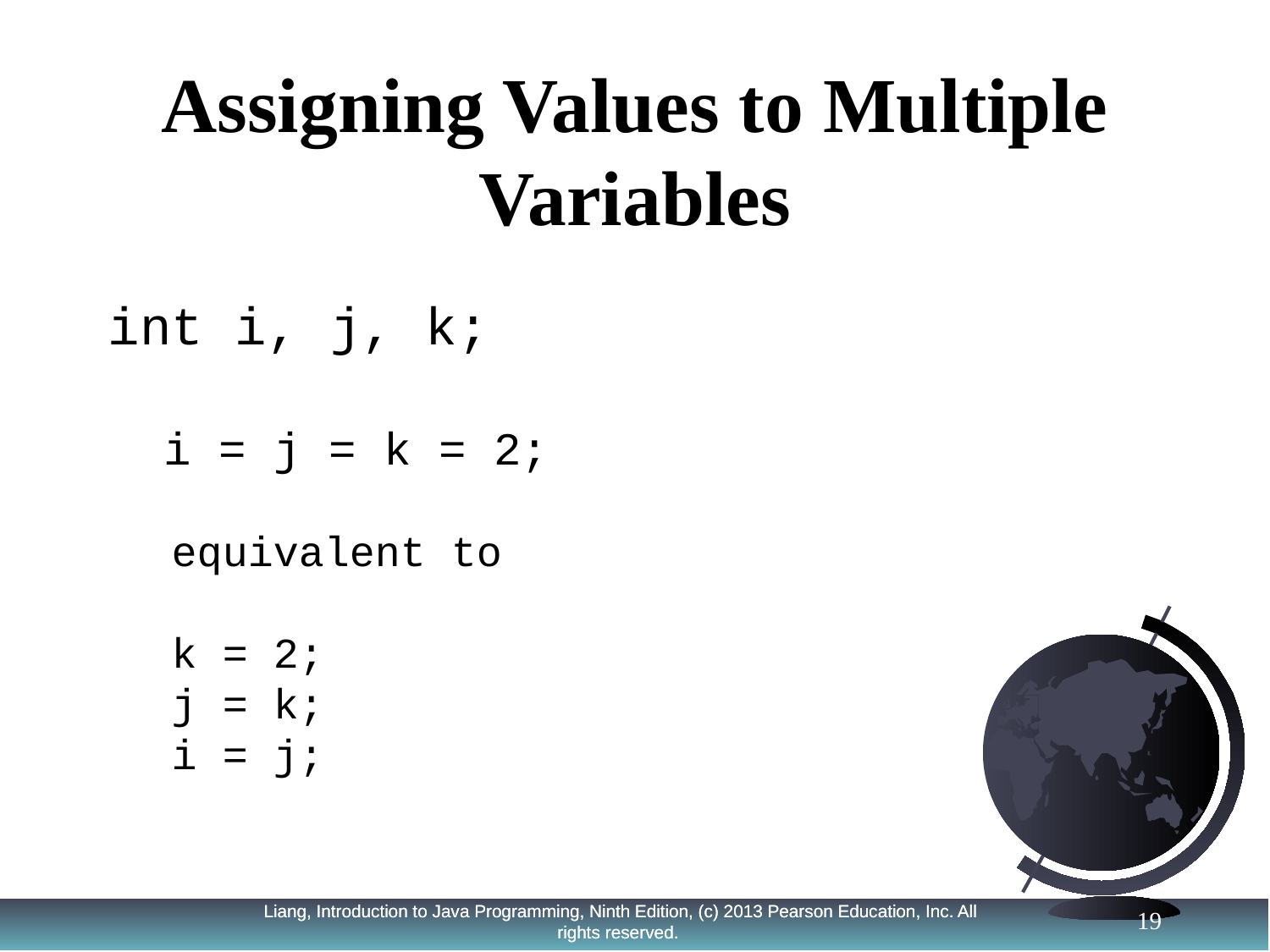

# Assigning Values to Multiple Variables
int i, j, k;

i = j = k = 2;

equivalent to

k = 2;
j = k;
i = j;
19